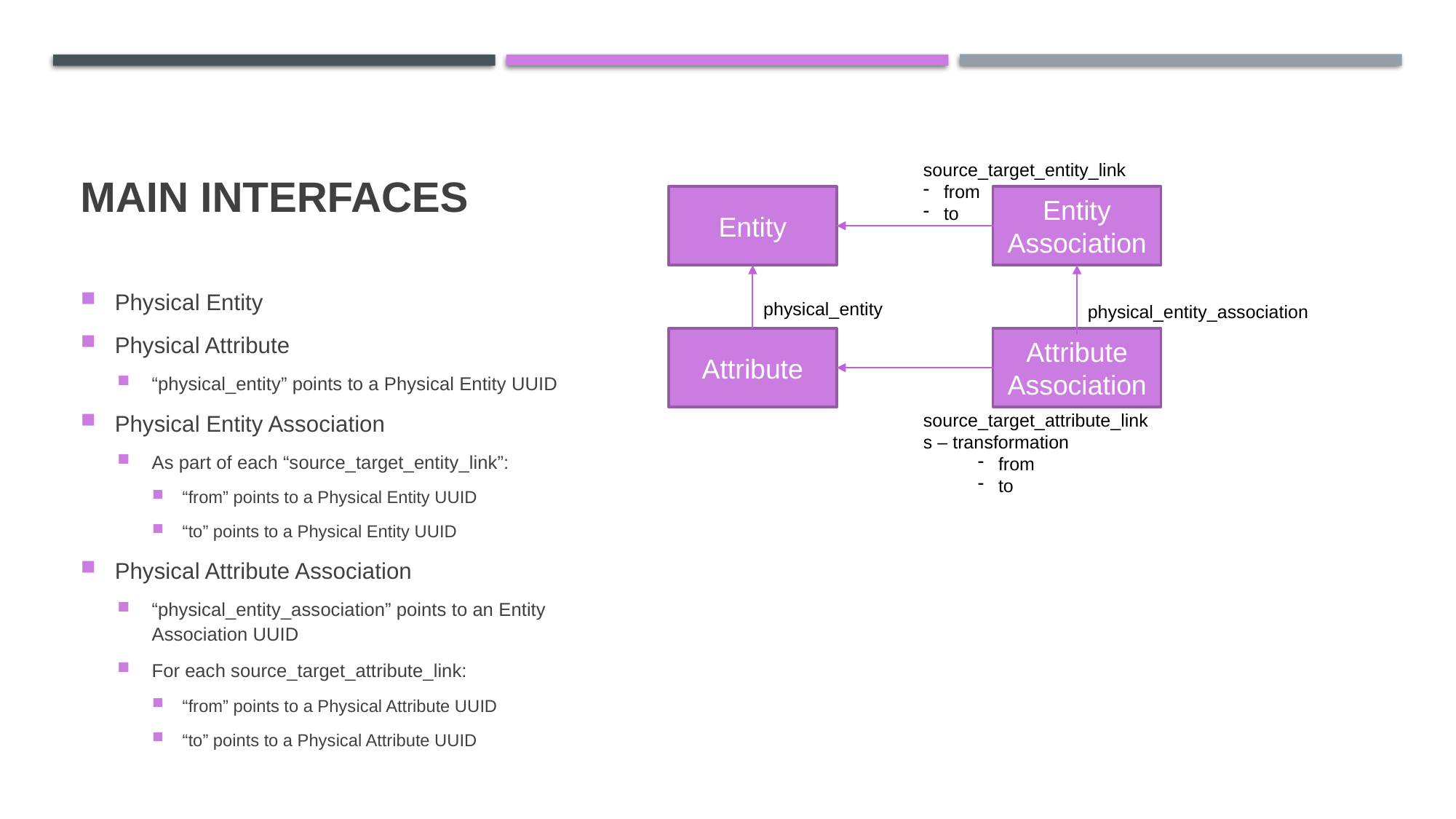

# Main Interfaces
source_target_entity_link
from
to
Entity Association
Entity
Physical Entity
Physical Attribute
“physical_entity” points to a Physical Entity UUID
Physical Entity Association
As part of each “source_target_entity_link”:
“from” points to a Physical Entity UUID
“to” points to a Physical Entity UUID
Physical Attribute Association
“physical_entity_association” points to an Entity Association UUID
For each source_target_attribute_link:
“from” points to a Physical Attribute UUID
“to” points to a Physical Attribute UUID
physical_entity
physical_entity_association
Attribute Association
Attribute
source_target_attribute_links – transformation
from
to